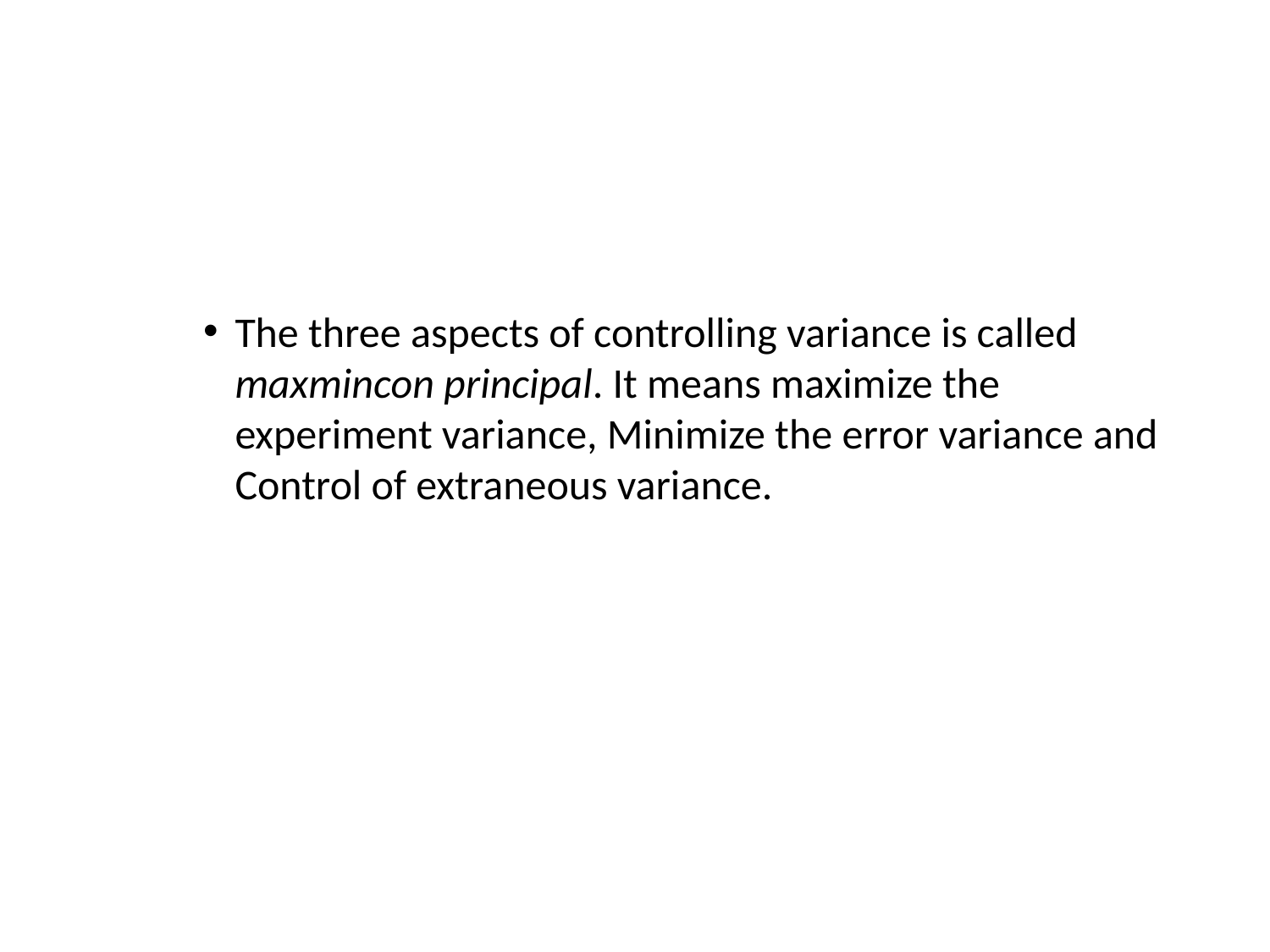

The three aspects of controlling variance is called maxmincon principal. It means maximize the experiment variance, Minimize the error variance and Control of extraneous variance.